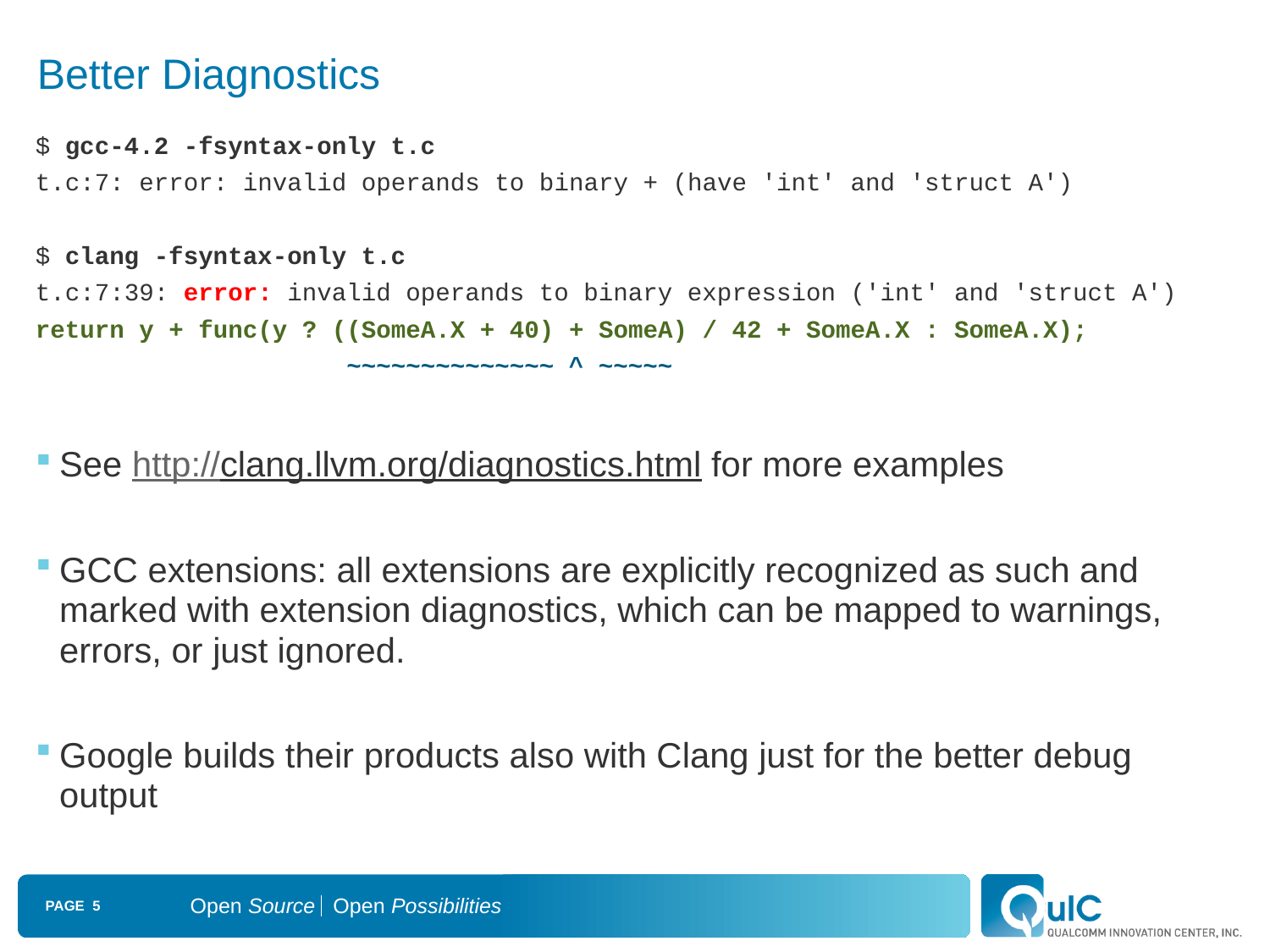

# Better Diagnostics
$ gcc-4.2 -fsyntax-only t.c
t.c:7: error: invalid operands to binary + (have 'int' and 'struct A')

$ clang -fsyntax-only t.c
t.c:7:39: error: invalid operands to binary expression ('int' and 'struct A')
return y + func(y ? ((SomeA.X + 40) + SomeA) / 42 + SomeA.X : SomeA.X);
                     ~~~~~~~~~~~~~~ ^ ~~~~~

See http://clang.llvm.org/diagnostics.html for more examples

GCC extensions: all extensions are explicitly recognized as such and marked with extension diagnostics, which can be mapped to warnings, errors, or just ignored.

Google builds their products also with Clang just for the better debug output